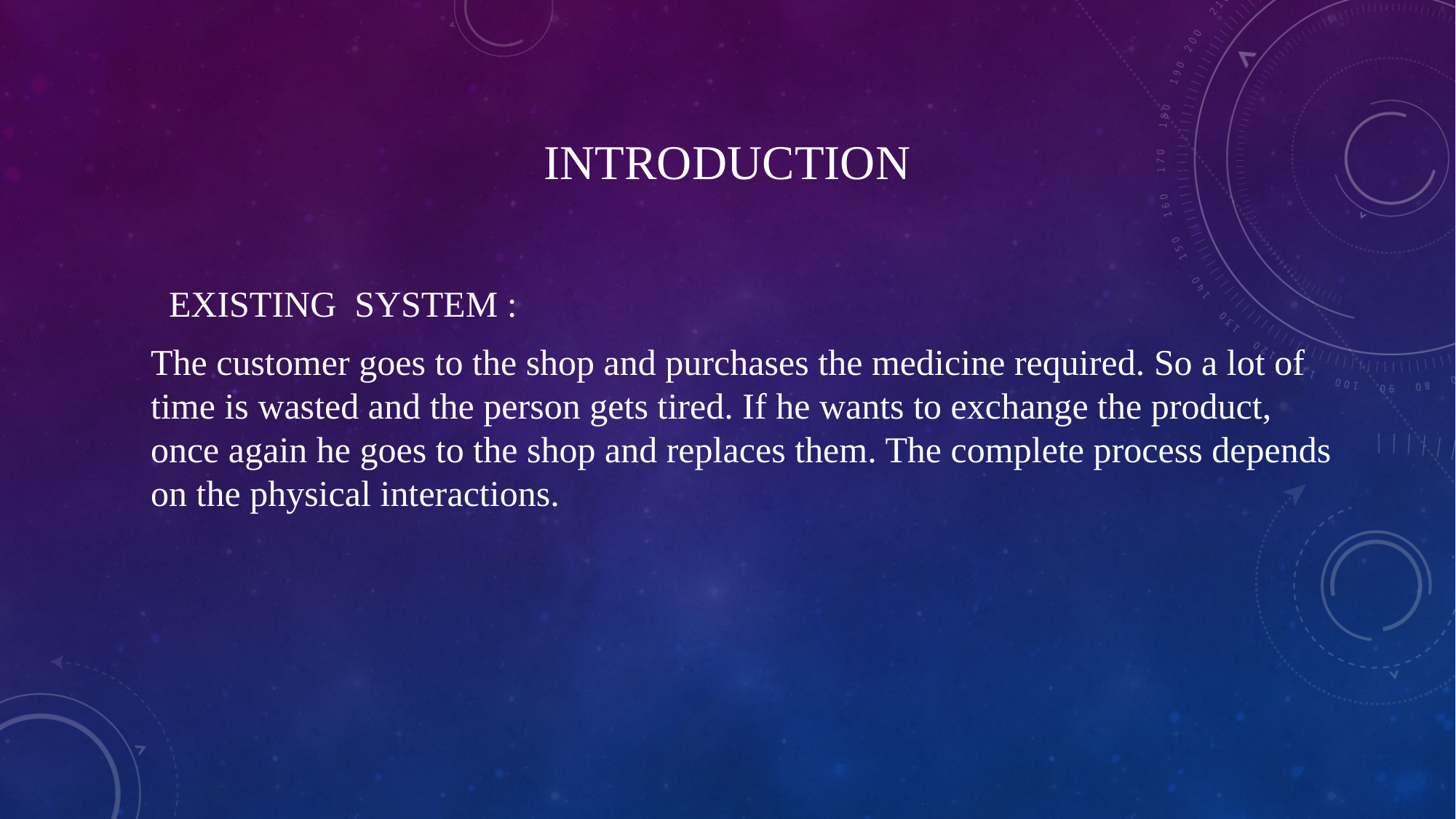

# INTRODUCTION
  EXISTING  SYSTEM :
The customer goes to the shop and purchases the medicine required. So a lot of time is wasted and the person gets tired. If he wants to exchange the product, once again he goes to the shop and replaces them. The complete process depends on the physical interactions.